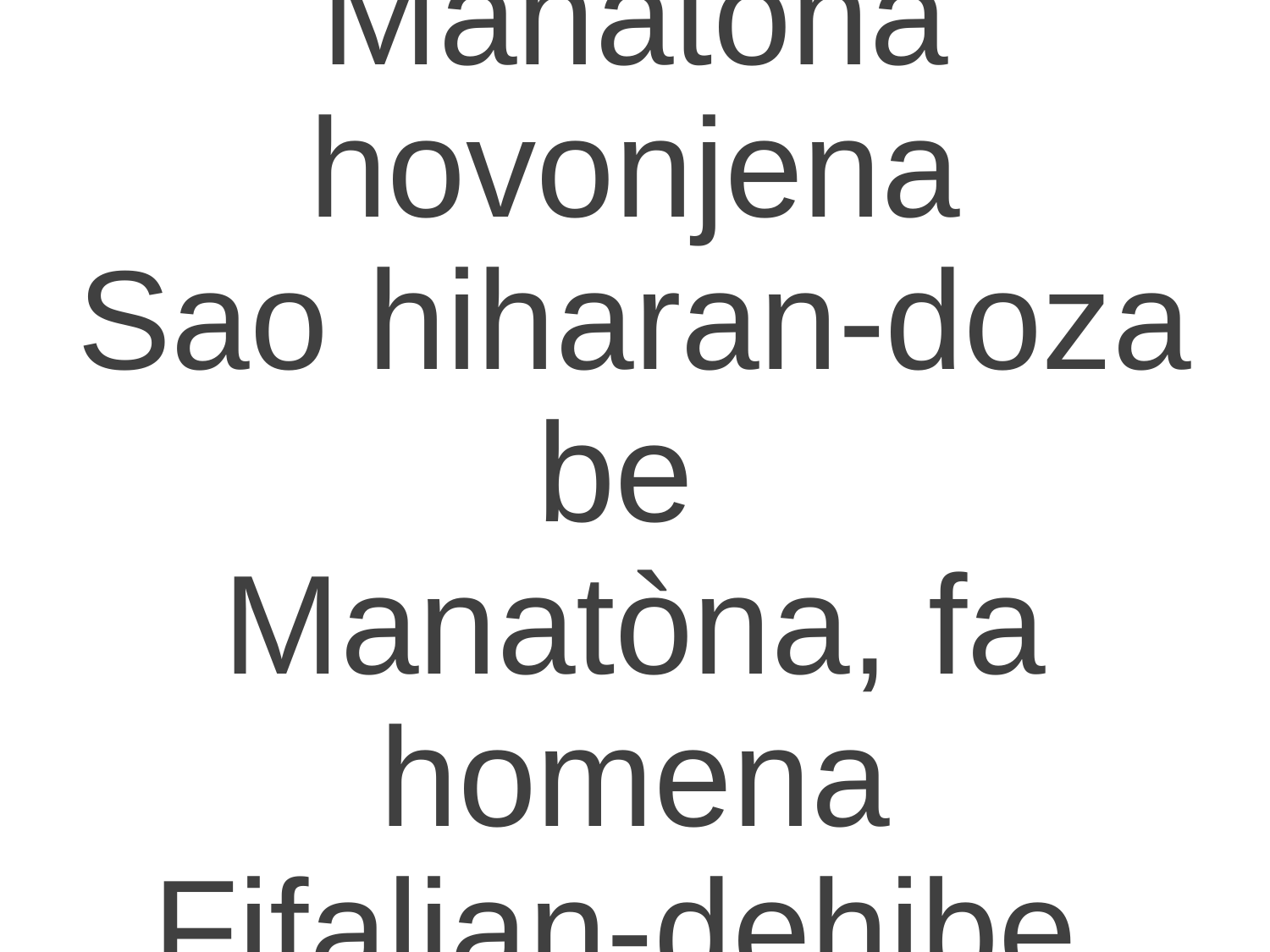

Manatòna hovonjena
Sao hiharan-doza be
Manatòna, fa homena
Fifalian-dehibe.